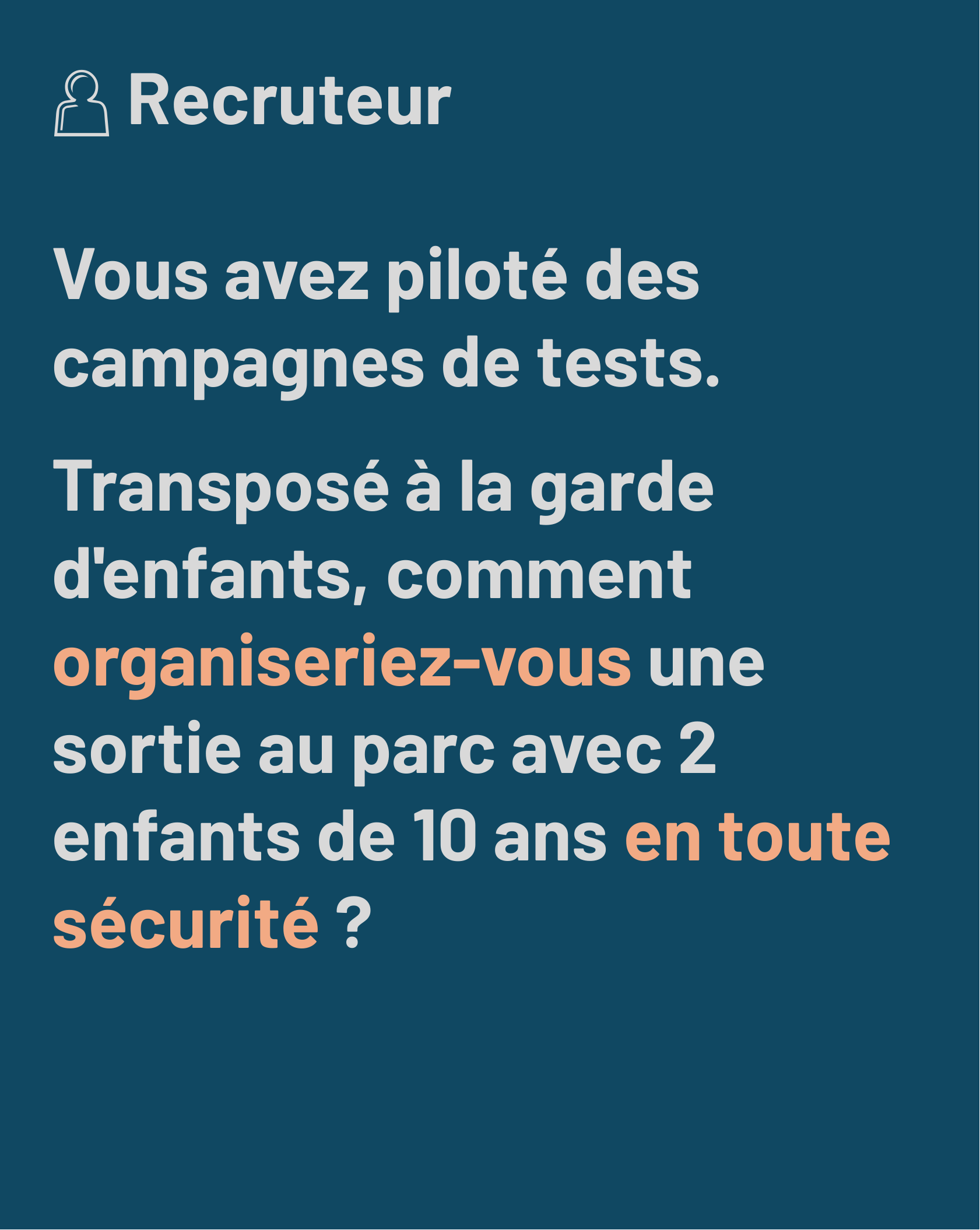

👤 Recruteur

Vous avez piloté des campagnes de tests.
Transposé à la garde d'enfants, comment organiseriez-vous une sortie au parc avec 2 enfants de 10 ans en toute sécurité ?